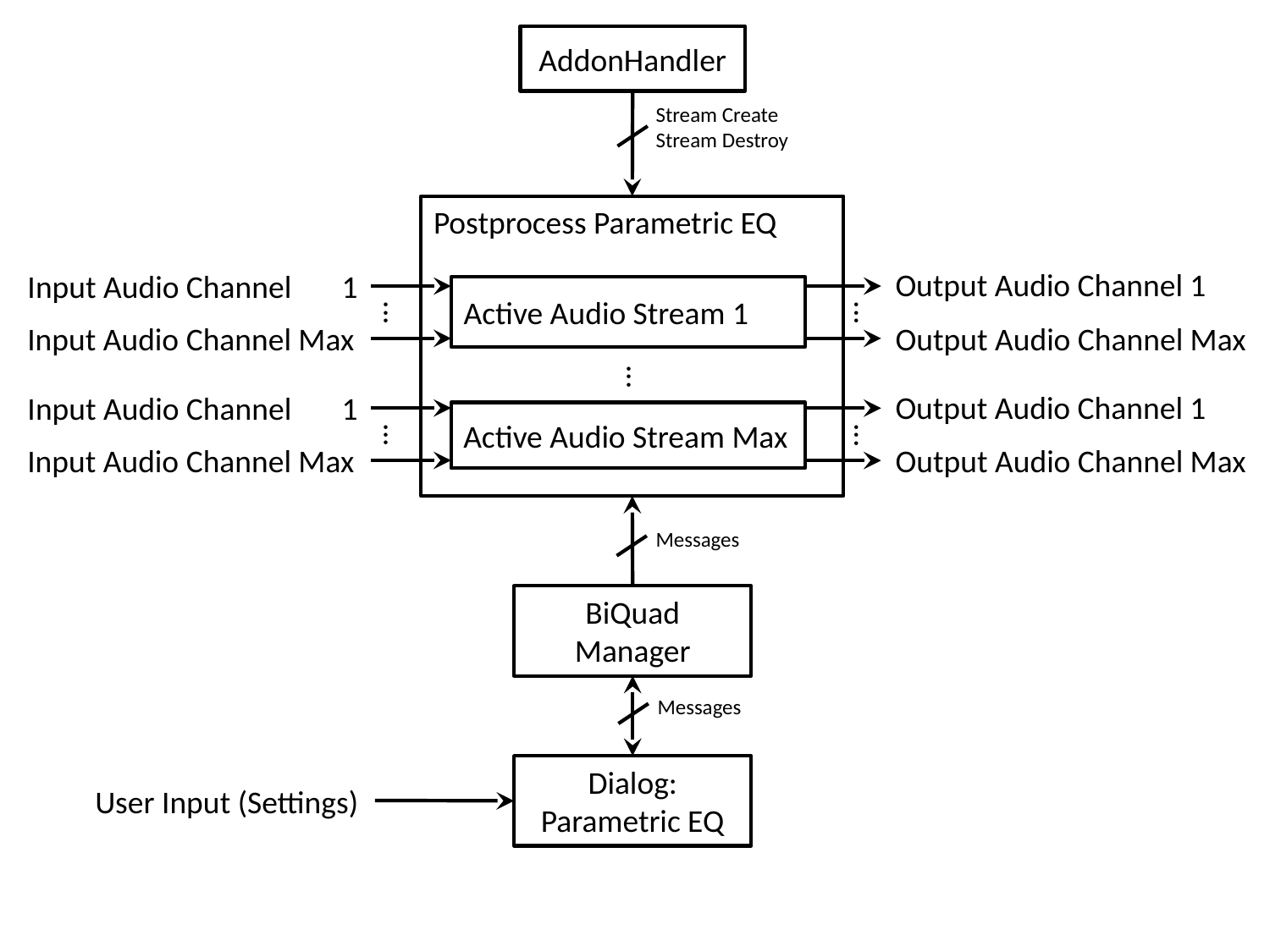

AddonHandler
Stream Create
Stream Destroy

Postprocess Parametric EQ

Output Audio Channel 1
Input Audio Channel       1
Active Audio Stream 1
...
...
Output Audio Channel Max
Input Audio Channel Max
...
Output Audio Channel 1
Input Audio Channel       1
Active Audio Stream Max
...
...
Input Audio Channel Max
Output Audio Channel Max
Messages
BiQuad
Manager
Messages
Dialog:
Parametric EQ
User Input (Settings)